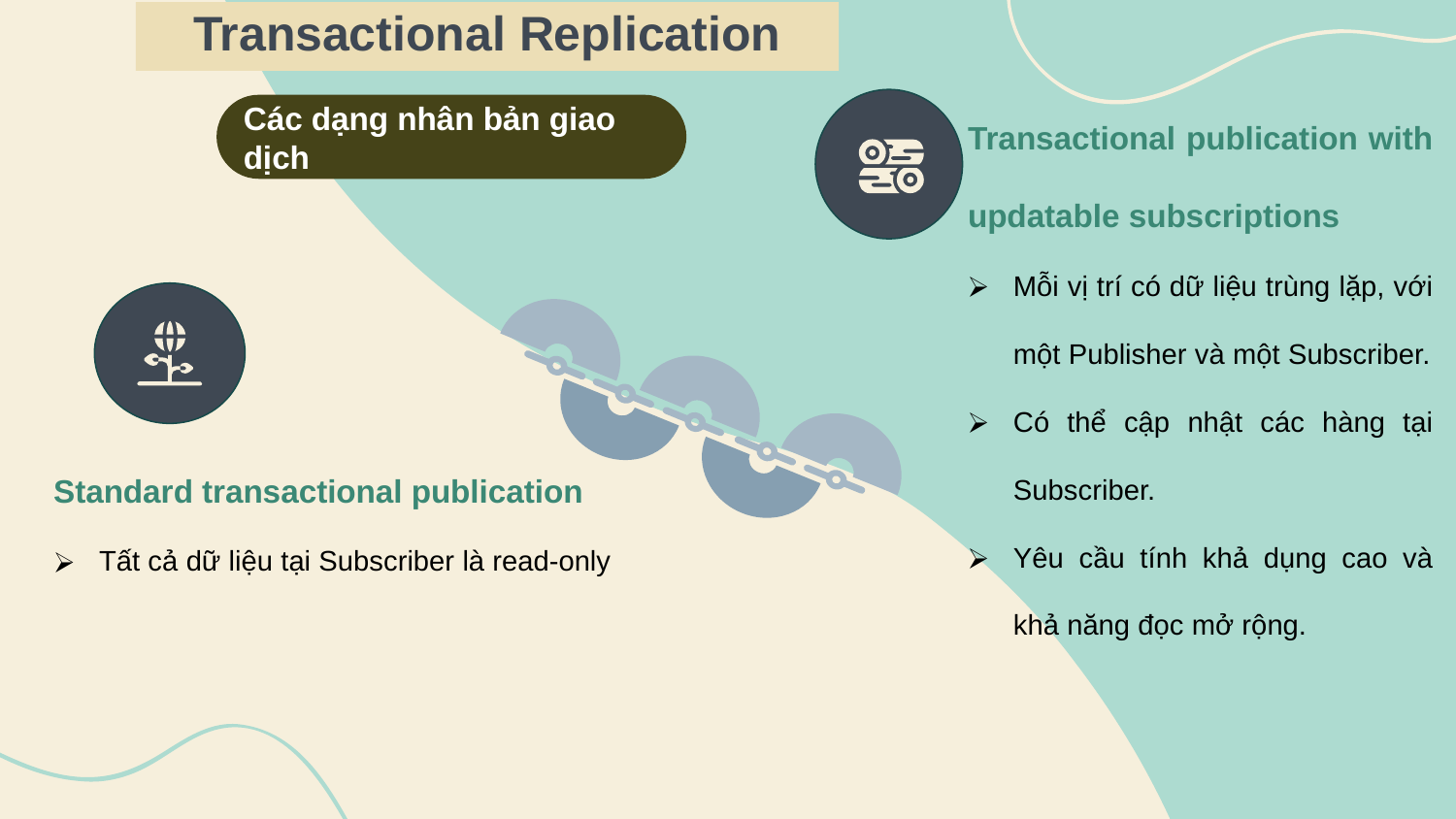

# Transactional Replication
Transactional publication with updatable subscriptions
Mỗi vị trí có dữ liệu trùng lặp, với một Publisher và một Subscriber.
Có thể cập nhật các hàng tại Subscriber.
Yêu cầu tính khả dụng cao và khả năng đọc mở rộng.

Các dạng nhân bản giao dịch

Standard transactional publication
Tất cả dữ liệu tại Subscriber là read-only